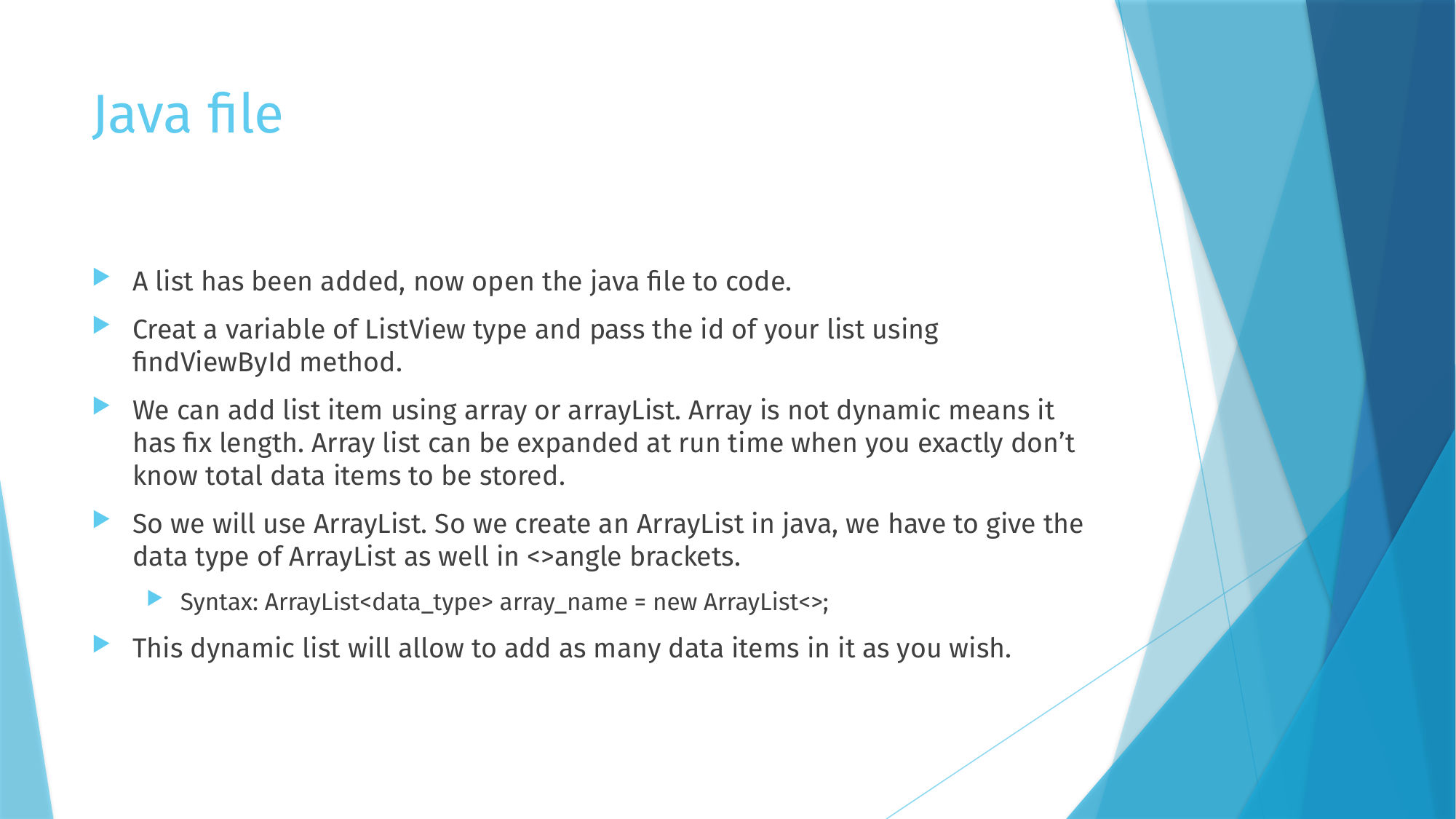

# Java file
A list has been added, now open the java file to code.
Creat a variable of ListView type and pass the id of your list using findViewById method.
We can add list item using array or arrayList. Array is not dynamic means it has fix length. Array list can be expanded at run time when you exactly don’t know total data items to be stored.
So we will use ArrayList. So we create an ArrayList in java, we have to give the data type of ArrayList as well in <>angle brackets.
Syntax: ArrayList<data_type> array_name = new ArrayList<>;
This dynamic list will allow to add as many data items in it as you wish.